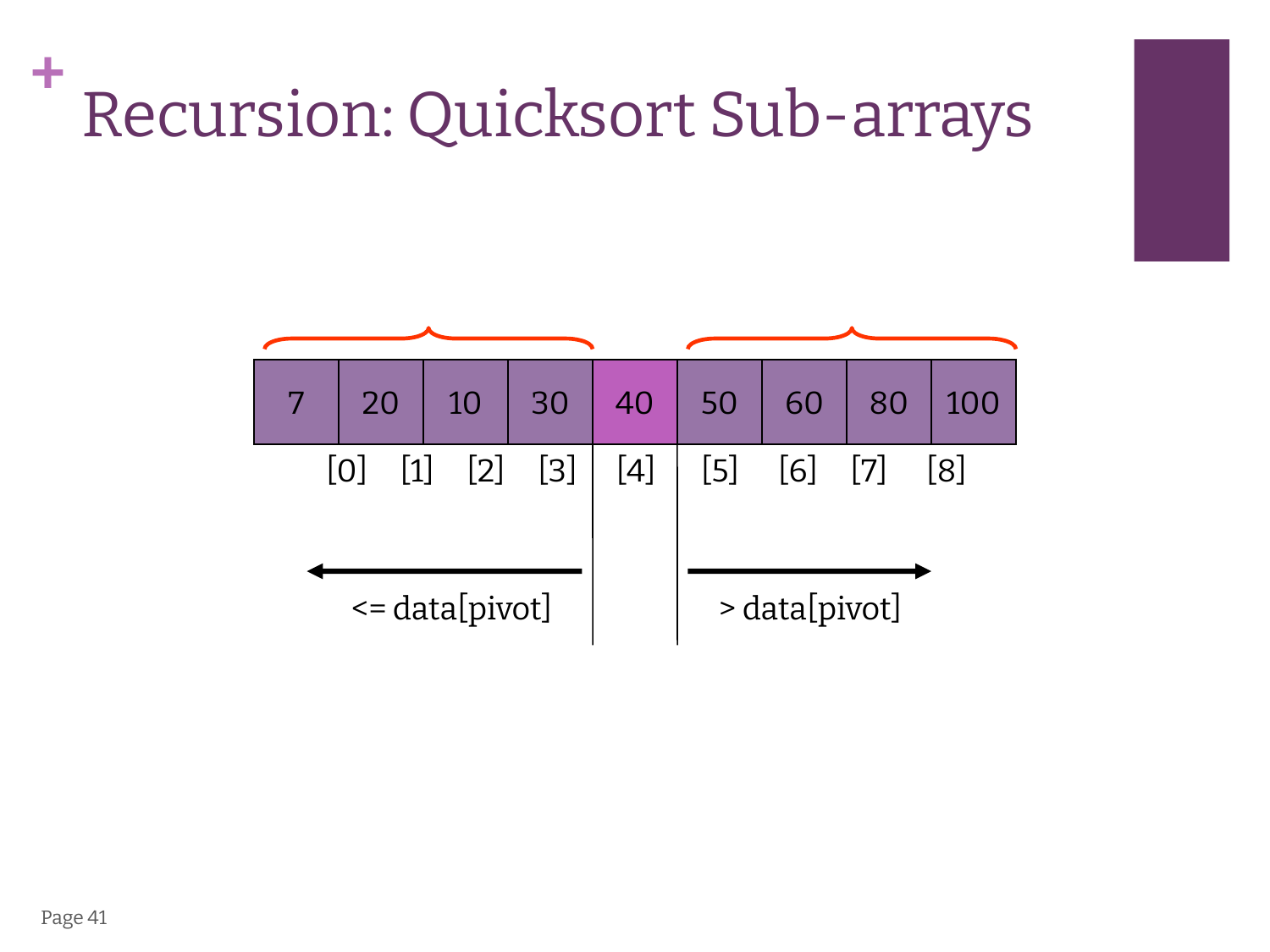

# Recursion: Quicksort Sub-arrays

7
20
10
30
40

50

60
80
100
 [0]     [1]     [2]     [3]      [4]       [5]      [6]     [7]      [8]

<= data[pivot]
> data[pivot]
Page 41